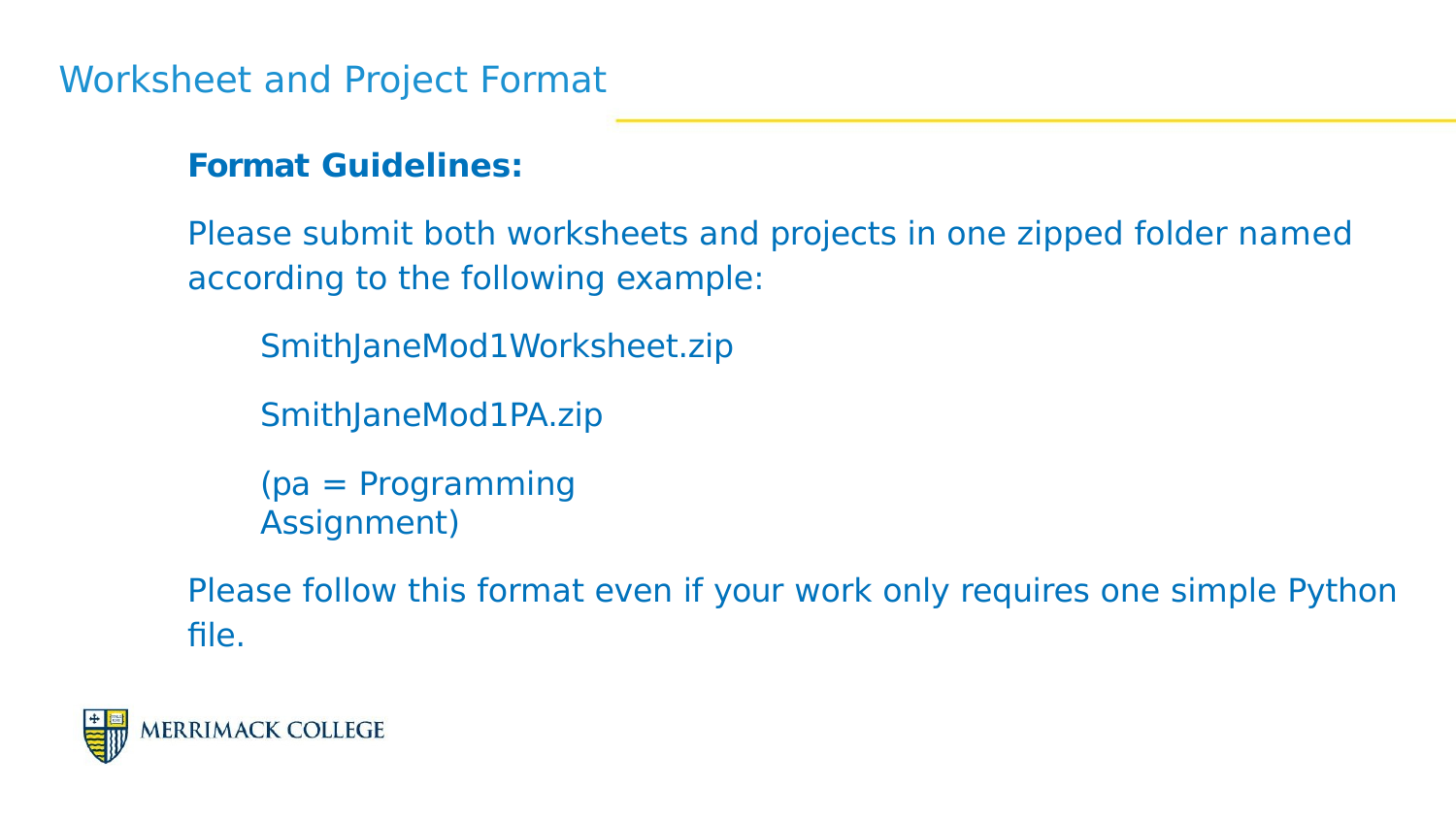

# Worksheet and Project Format
Format Guidelines:
Please submit both worksheets and projects in one zipped folder named according to the following example:
SmithJaneMod1Worksheet.zip SmithJaneMod1PA.zip
(pa = Programming Assignment)
Please follow this format even if your work only requires one simple Python ﬁle.